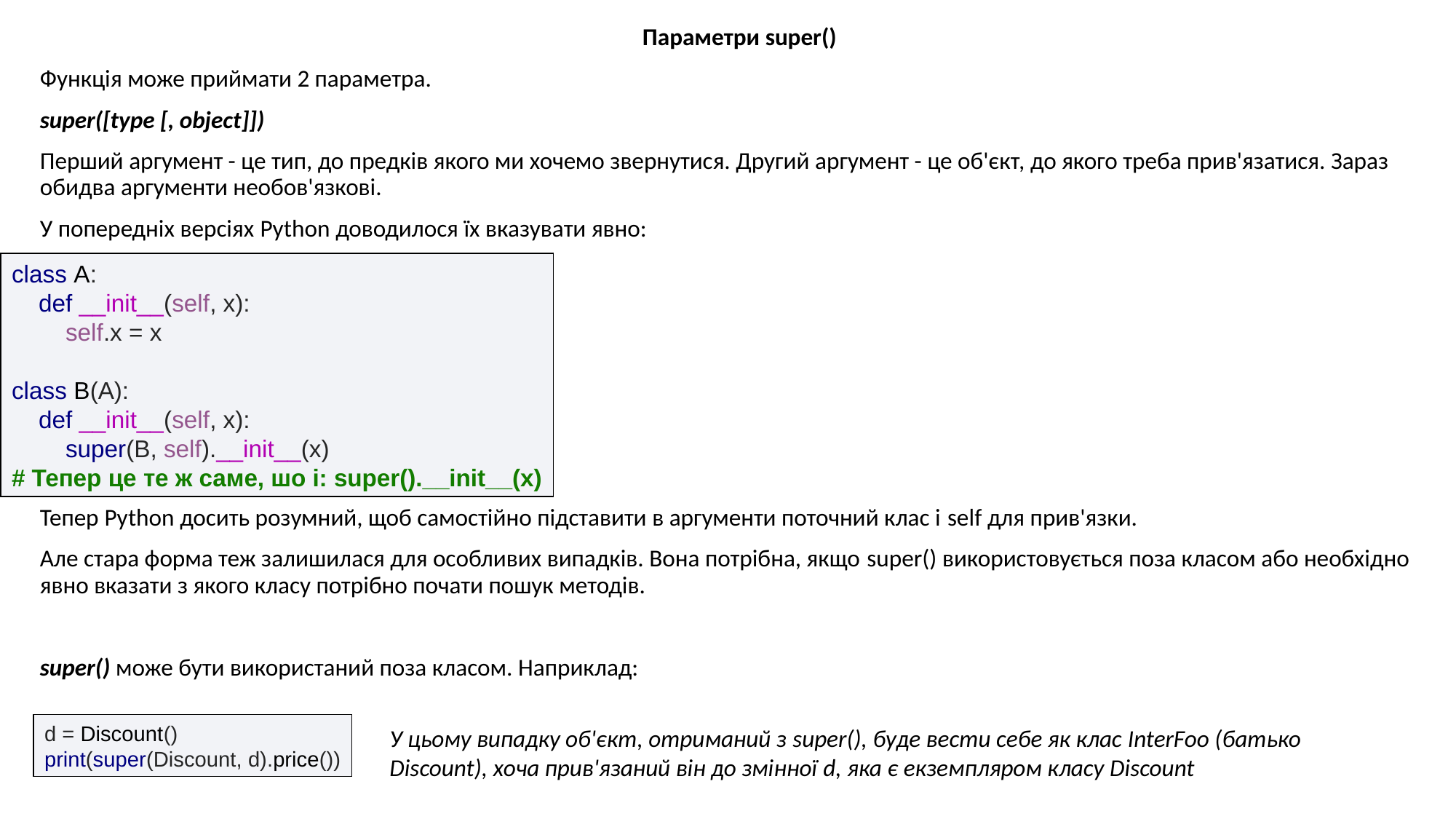

Параметри super()
Функція може приймати 2 параметра.
super([type [, object]])
Перший аргумент - це тип, до предків якого ми хочемо звернутися. Другий аргумент - це об'єкт, до якого треба прив'язатися. Зараз обидва аргументи необов'язкові.
У попередніх версіях Python доводилося їх вказувати явно:

Тепер Python досить розумний, щоб самостійно підставити в аргументи поточний клас і self для прив'язки.
Але стара форма теж залишилася для особливих випадків. Вона потрібна, якщо super() використовується поза класом або необхідно явно вказати з якого класу потрібно почати пошук методів.

super() може бути використаний поза класом. Наприклад:

class A:
    def __init__(self, x):
        self.x = x
class B(A):
    def __init__(self, x):
        super(B, self).__init__(x)
# Тепер це те ж саме, шо і: super().__init__(x)
d = Discount()
print(super(Discount, d).price())
У цьому випадку об'єкт, отриманий з super(), буде вести себе як клас InterFoo (батько Discount), хоча прив'язаний він до змінної d, яка є екземпляром класу Discount